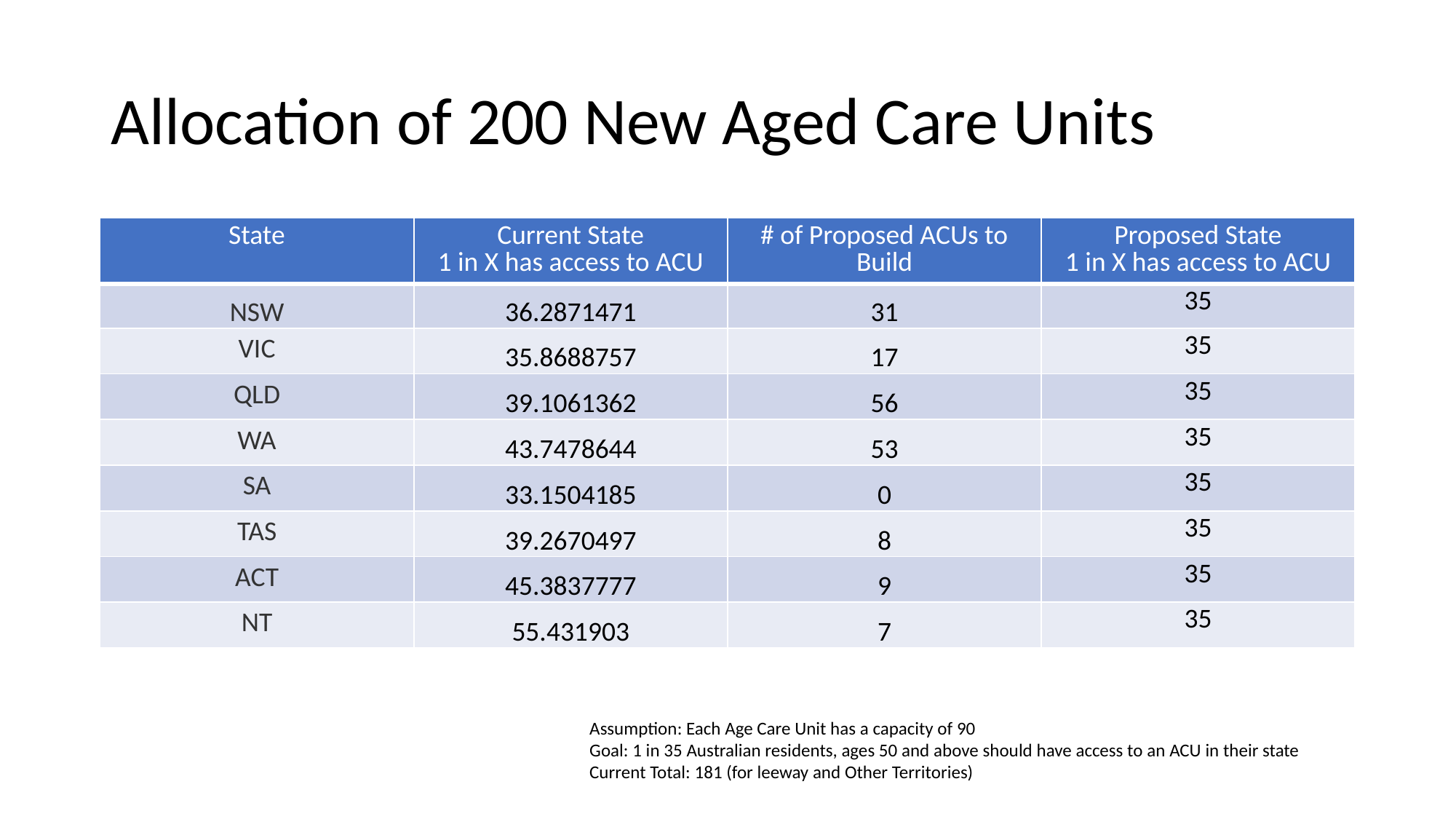

# Allocation of 200 New Aged Care Units
| State | Current State 1 in X has access to ACU | # of Proposed ACUs to Build | Proposed State 1 in X has access to ACU |
| --- | --- | --- | --- |
| NSW | 36.2871471 | 31 | 35 |
| VIC | 35.8688757 | 17 | 35 |
| QLD | 39.1061362 | 56 | 35 |
| WA | 43.7478644 | 53 | 35 |
| SA | 33.1504185 | 0 | 35 |
| TAS | 39.2670497 | 8 | 35 |
| ACT | 45.3837777 | 9 | 35 |
| NT | 55.431903 | 7 | 35 |
Assumption: Each Age Care Unit has a capacity of 90
Goal: 1 in 35 Australian residents, ages 50 and above should have access to an ACU in their state
Current Total: 181 (for leeway and Other Territories)